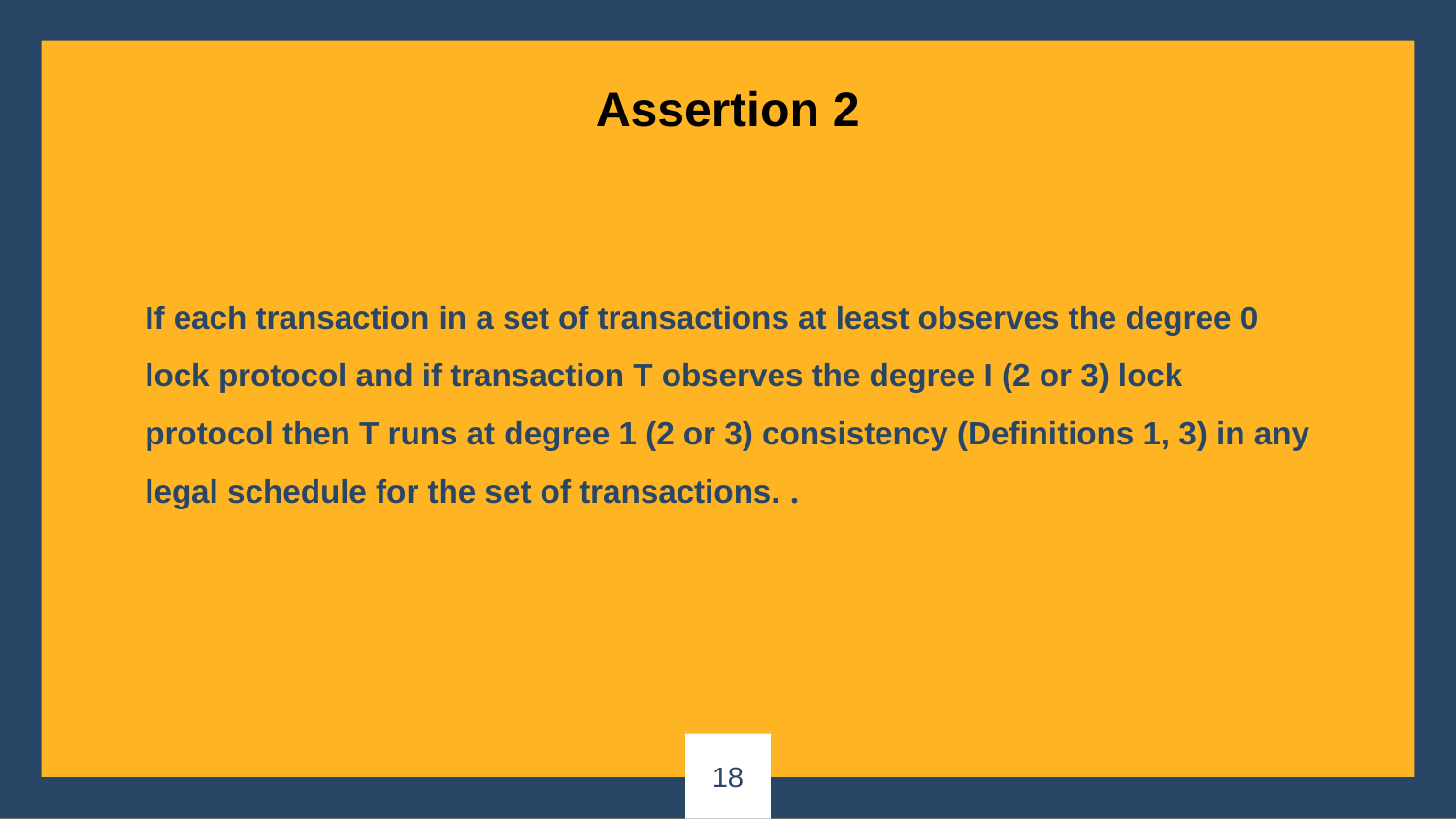

Assertion 2
If each transaction in a set of transactions at least observes the degree 0 lock protocol and if transaction T observes the degree I (2 or 3) lock protocol then T runs at degree 1 (2 or 3) consistency (Definitions 1, 3) in any legal schedule for the set of transactions. .
18